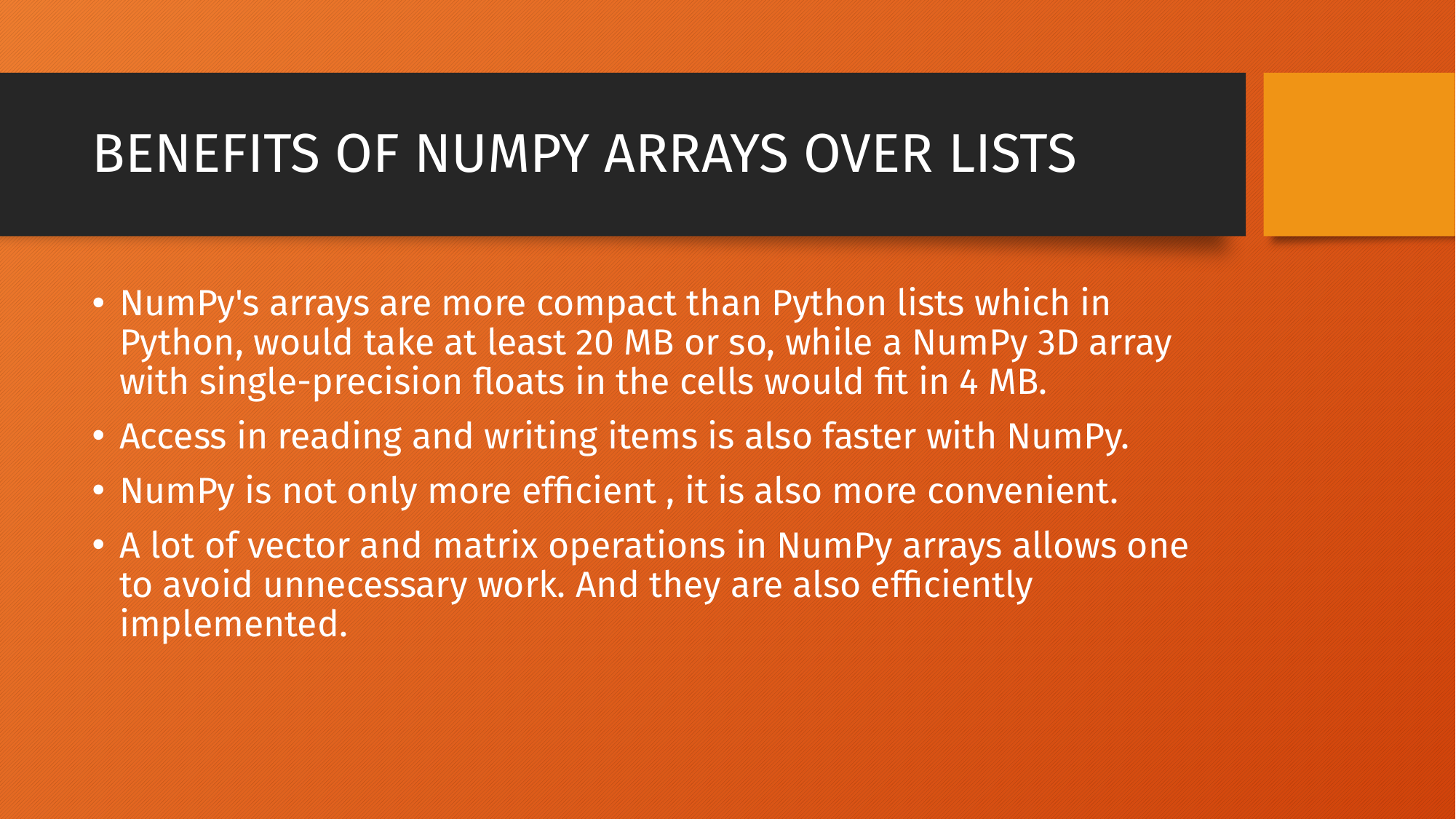

# BENEFITS OF NUMPY ARRAYS OVER LISTS
NumPy's arrays are more compact than Python lists which in Python, would take at least 20 MB or so, while a NumPy 3D array with single-precision floats in the cells would fit in 4 MB.
Access in reading and writing items is also faster with NumPy.
NumPy is not only more efficient , it is also more convenient.
A lot of vector and matrix operations in NumPy arrays allows one to avoid unnecessary work. And they are also efficiently implemented.